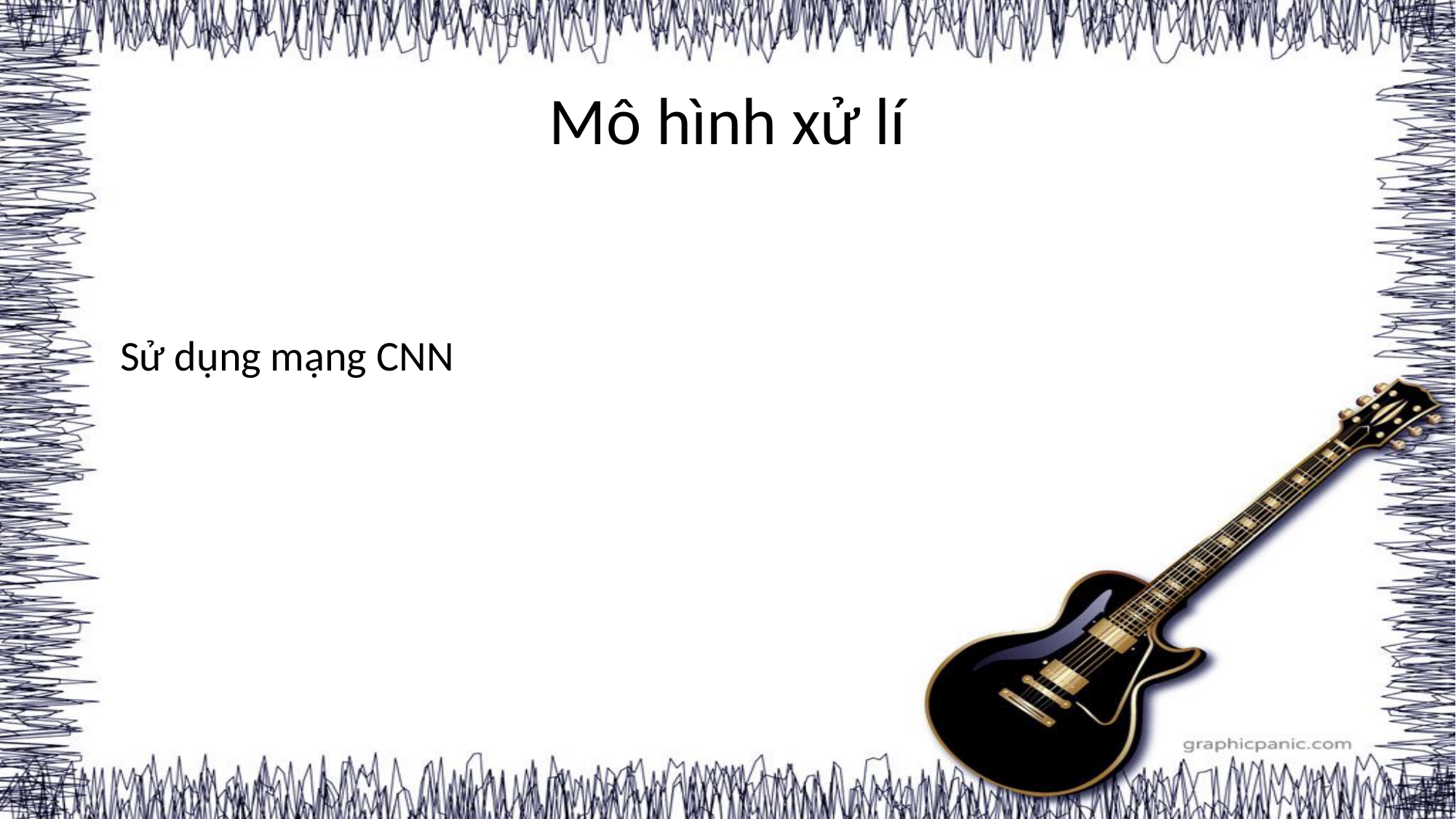

# Mô hình xử lí
Sử dụng mạng CNN